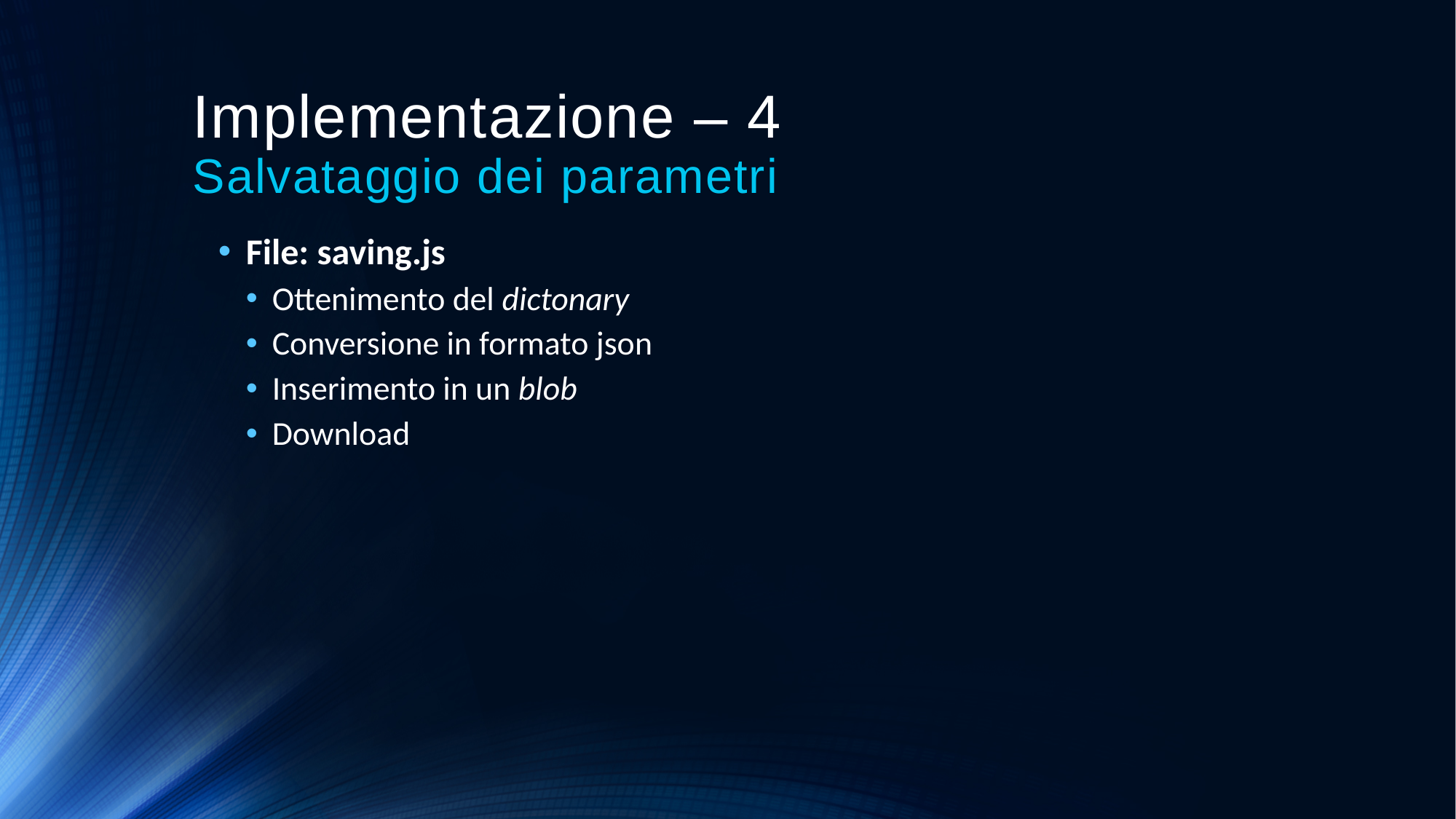

# Implementazione – 4 Salvataggio dei parametri
File: saving.js
Ottenimento del dictonary
Conversione in formato json
Inserimento in un blob
Download